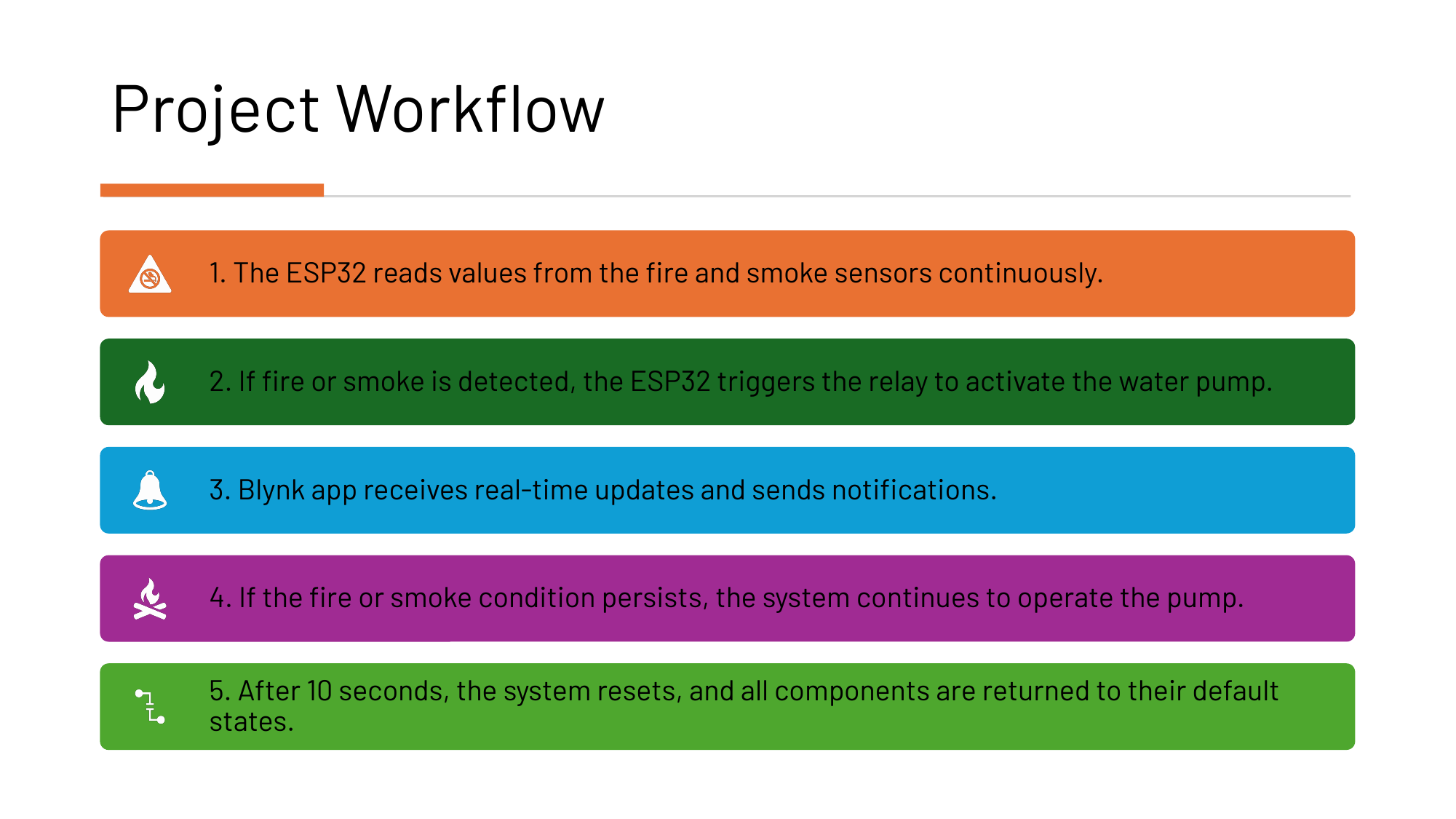

# Project Workflow

1. The ESP32 reads values from the fire and smoke sensors continuously.
2. If fire or smoke is detected, the ESP32 triggers the relay to activate the water pump.
3. Blynk app receives real-time updates and sends notifications.
4. If the fire or smoke condition persists, the system continues to operate the pump.
5. After 10 seconds, the system resets, and all components are returned to their default states.